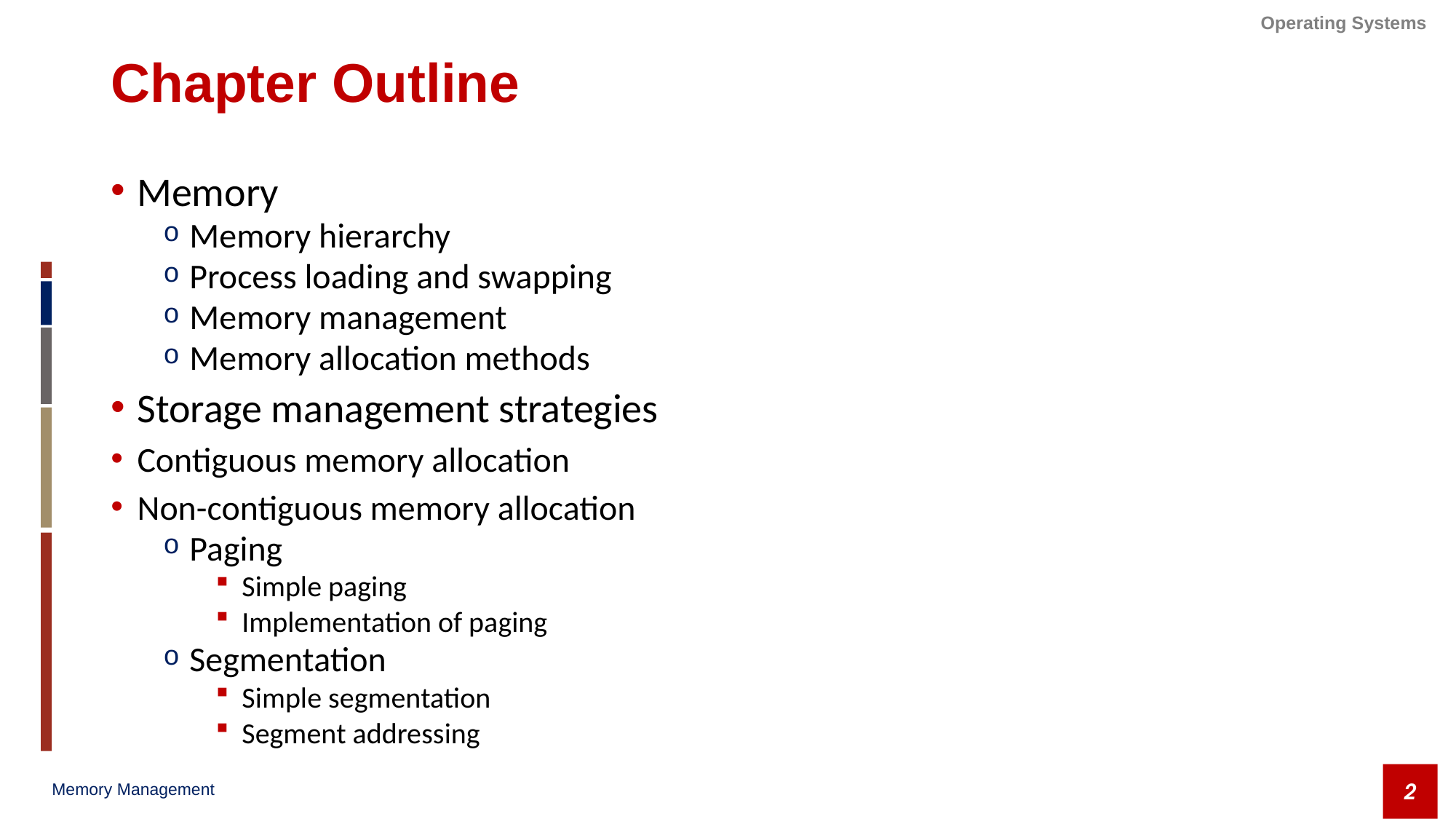

# Chapter Outline
Memory
Memory hierarchy
Process loading and swapping
Memory management
Memory allocation methods
Storage management strategies
Contiguous memory allocation
Non-contiguous memory allocation
Paging
Simple paging
Implementation of paging
Segmentation
Simple segmentation
Segment addressing